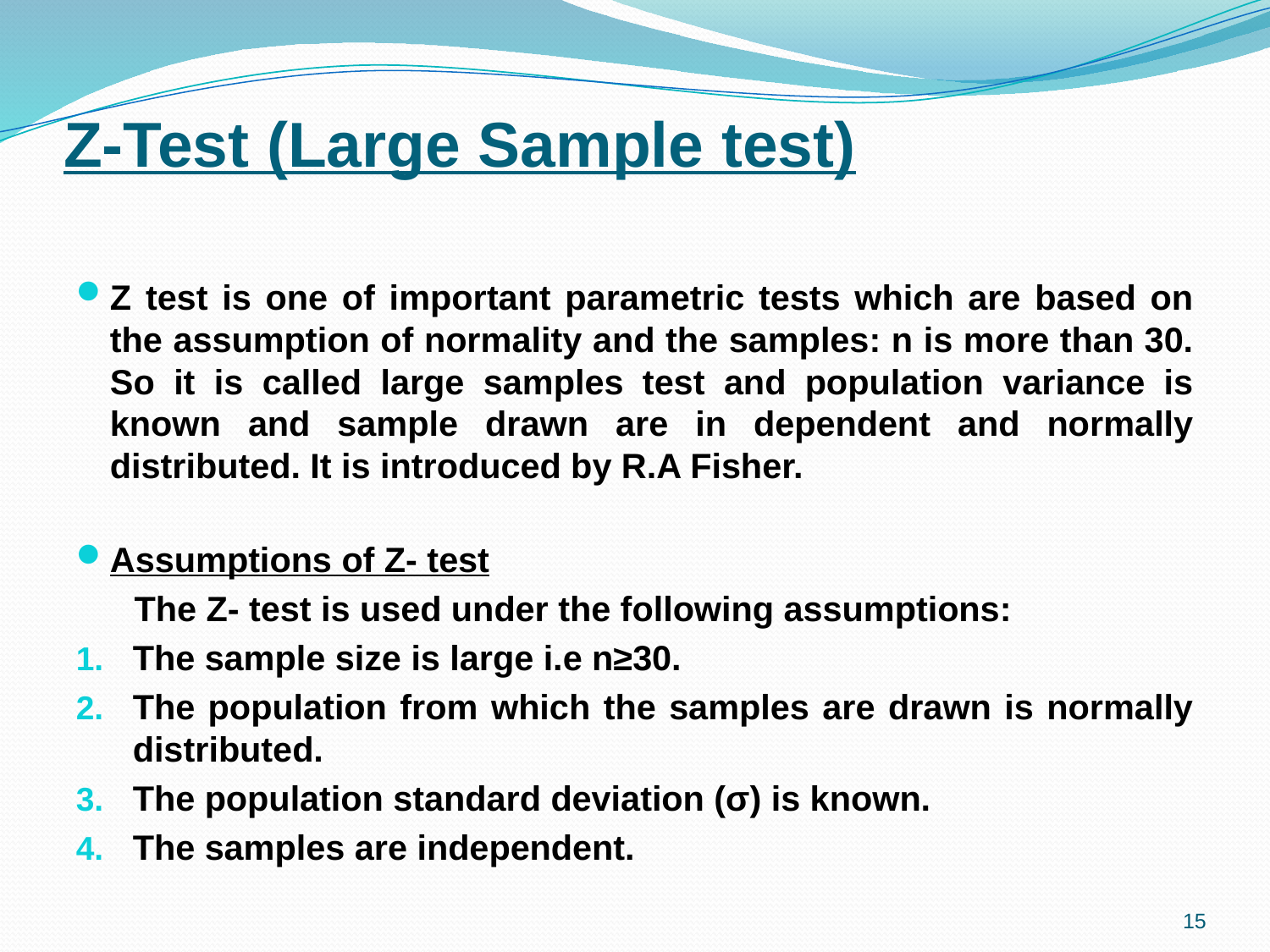

# Z-Test (Large Sample test)
Z test is one of important parametric tests which are based on the assumption of normality and the samples: n is more than 30. So it is called large samples test and population variance is known and sample drawn are in dependent and normally distributed. It is introduced by R.A Fisher.

Assumptions of Z- test
      The Z- test is used under the following assumptions:
The sample size is large i.e n≥30.
The population from which the samples are drawn is normally distributed.
The population standard deviation (σ) is known.
The samples are independent.

15